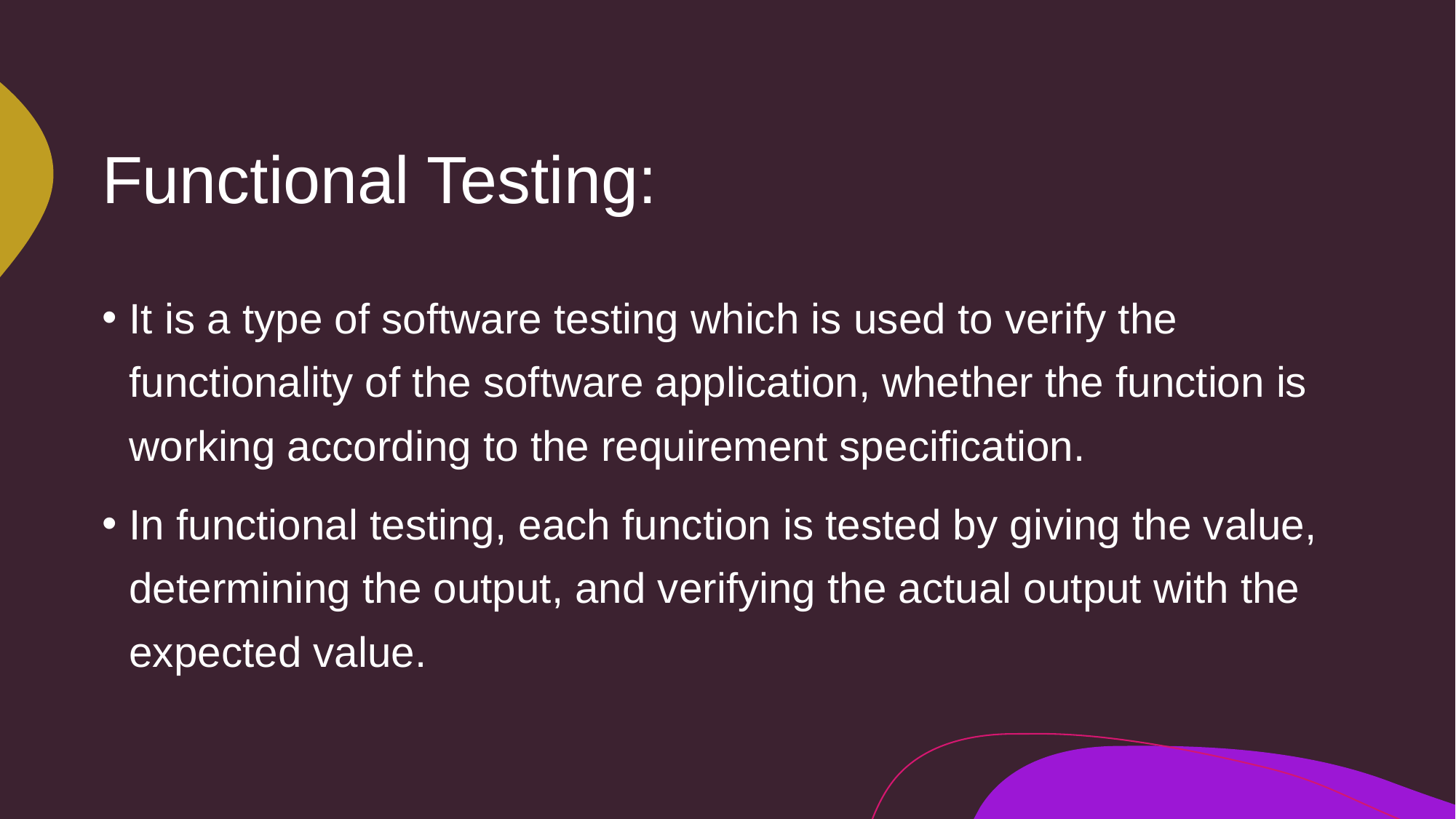

# Functional Testing:
It is a type of software testing which is used to verify the functionality of the software application, whether the function is working according to the requirement specification.
In functional testing, each function is tested by giving the value, determining the output, and verifying the actual output with the expected value.